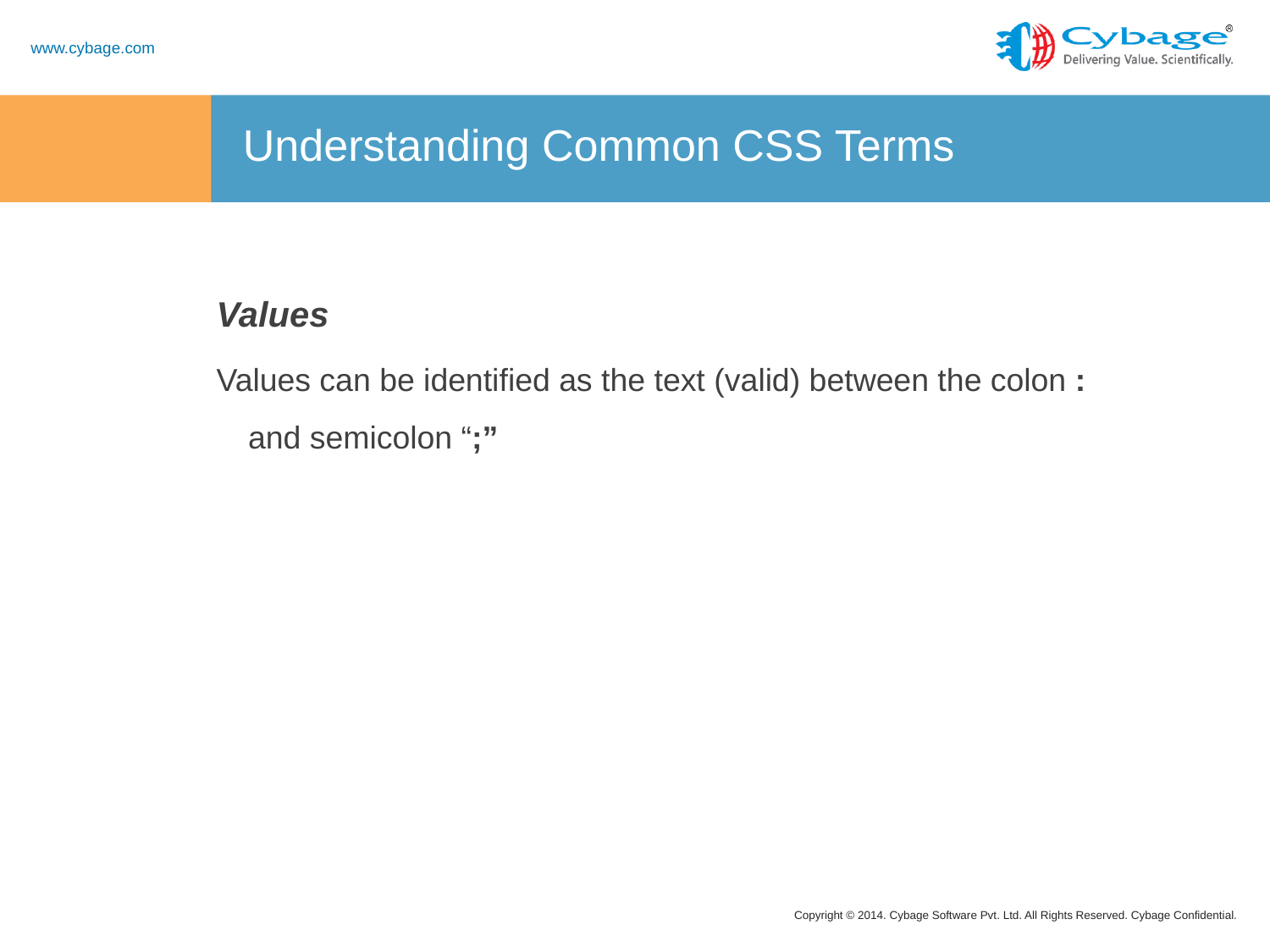

# Understanding Common CSS Terms
Values
Values can be identified as the text (valid) between the colon : and semicolon “;”